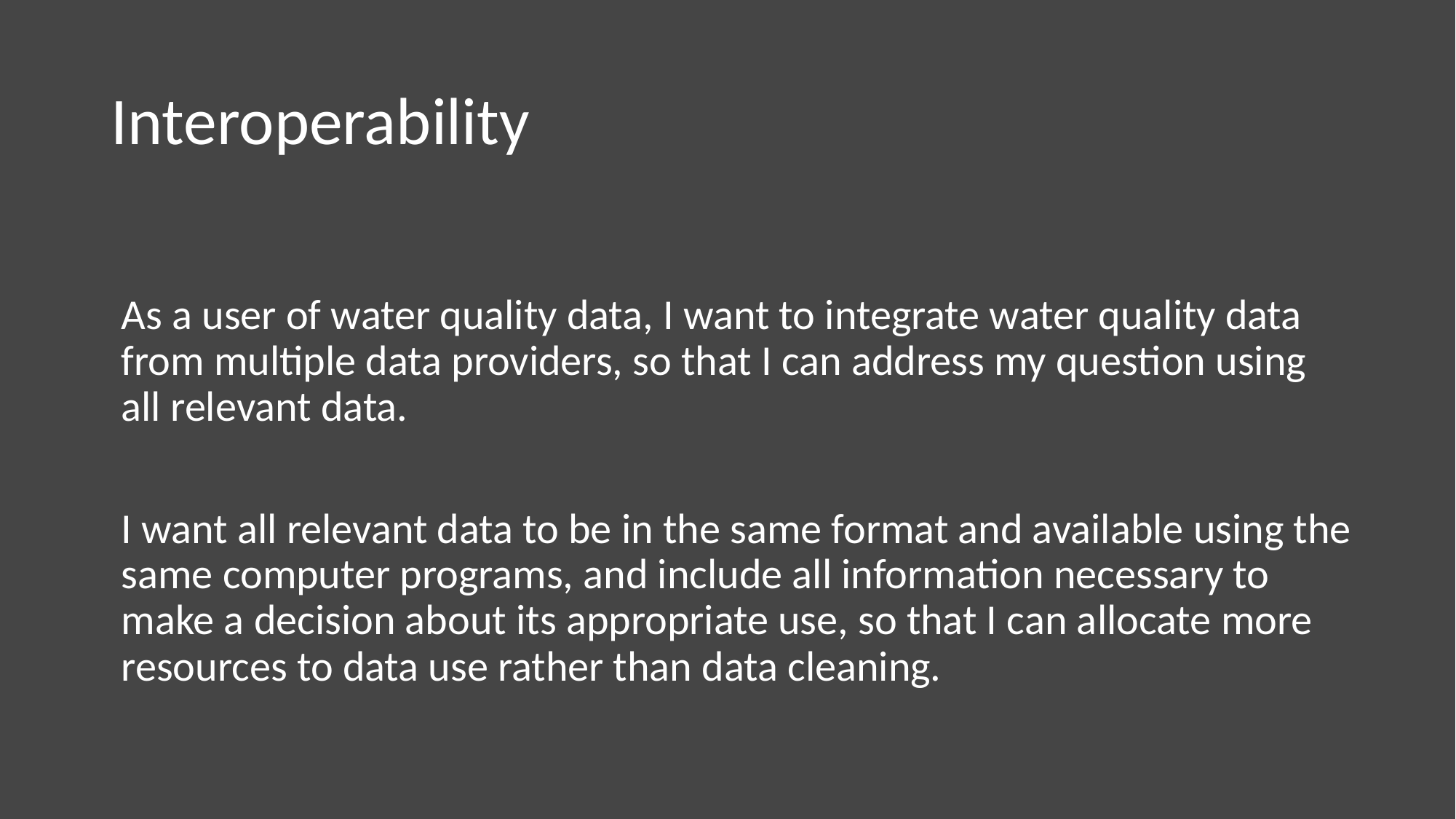

# Interoperability
As a user of water quality data, I want to integrate water quality data from multiple data providers, so that I can address my question using all relevant data.

I want all relevant data to be in the same format and available using the same computer programs, and include all information necessary to make a decision about its appropriate use, so that I can allocate more resources to data use rather than data cleaning.